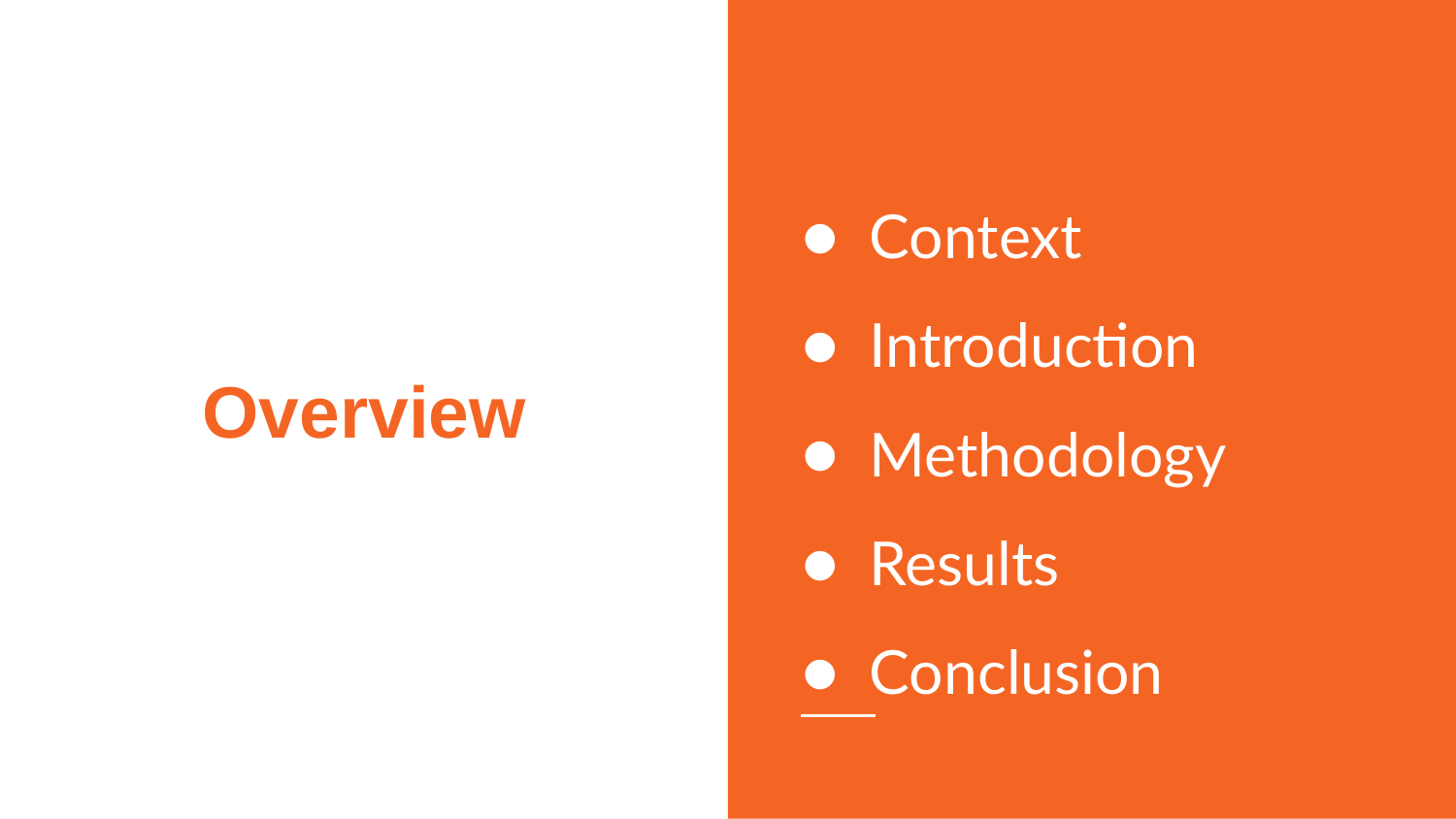

Context
Introduction
Methodology
Results
Conclusion

# Overview